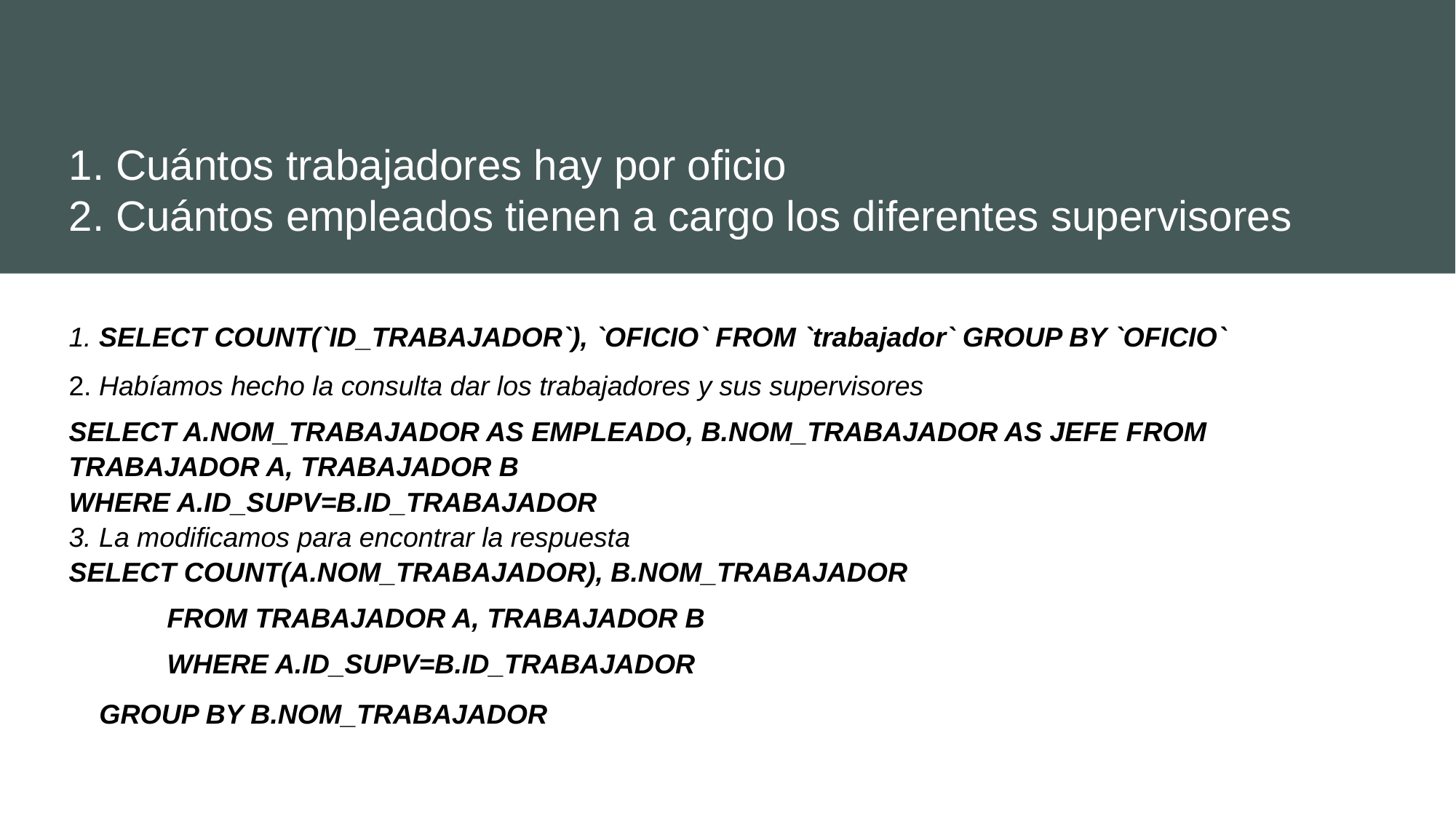

# 1. Cuántos trabajadores hay por oficio 2. Cuántos empleados tienen a cargo los diferentes supervisores
1. SELECT COUNT(`ID_TRABAJADOR`), `OFICIO` FROM `trabajador` GROUP BY `OFICIO`
2. Habíamos hecho la consulta dar los trabajadores y sus supervisores
SELECT A.NOM_TRABAJADOR AS EMPLEADO, B.NOM_TRABAJADOR AS JEFE FROM TRABAJADOR A, TRABAJADOR B
WHERE A.ID_SUPV=B.ID_TRABAJADOR
3. La modificamos para encontrar la respuesta
SELECT COUNT(A.NOM_TRABAJADOR), B.NOM_TRABAJADOR
	FROM TRABAJADOR A, TRABAJADOR B
	WHERE A.ID_SUPV=B.ID_TRABAJADOR
    GROUP BY B.NOM_TRABAJADOR